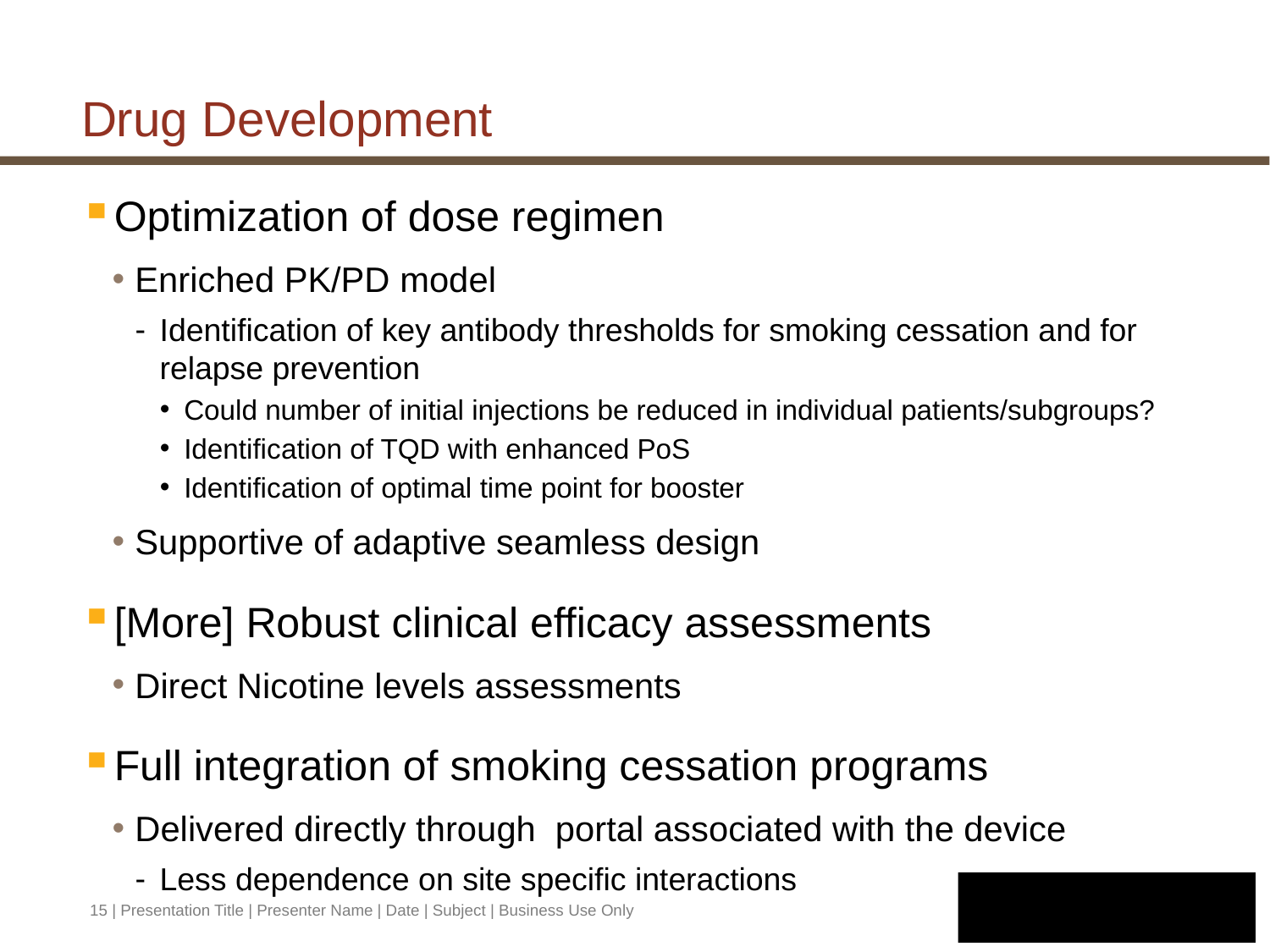

# Drug Development
Optimization of dose regimen
Enriched PK/PD model
Identification of key antibody thresholds for smoking cessation and for relapse prevention
Could number of initial injections be reduced in individual patients/subgroups?
Identification of TQD with enhanced PoS
Identification of optimal time point for booster
Supportive of adaptive seamless design
[More] Robust clinical efficacy assessments
Direct Nicotine levels assessments
Full integration of smoking cessation programs
Delivered directly through  portal associated with the device
Less dependence on site specific interactions
15 | Presentation Title | Presenter Name | Date | Subject | Business Use Only